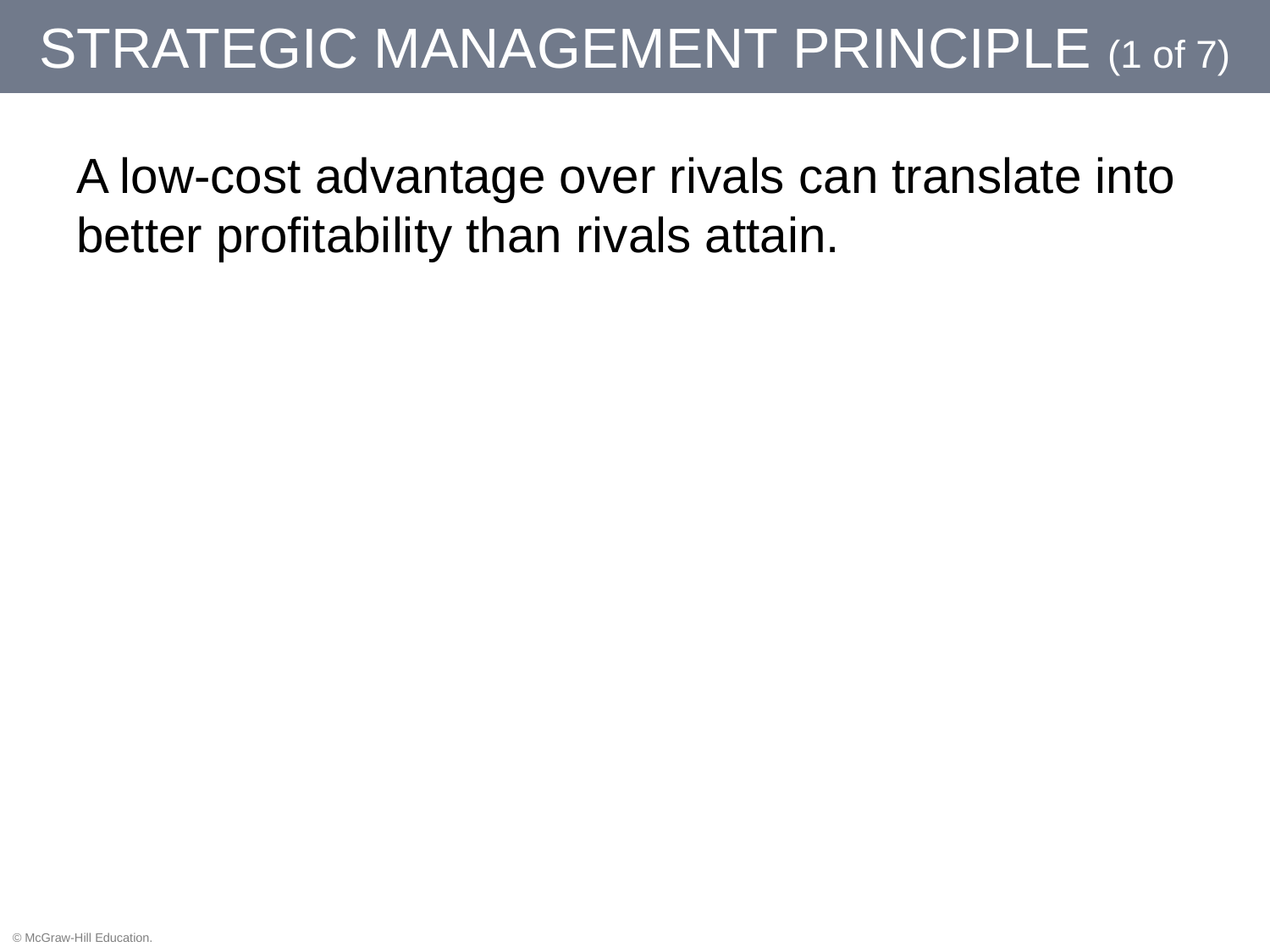

# STRATEGIC MANAGEMENT PRINCIPLE (1 of 7)
A low-cost advantage over rivals can translate into better profitability than rivals attain.